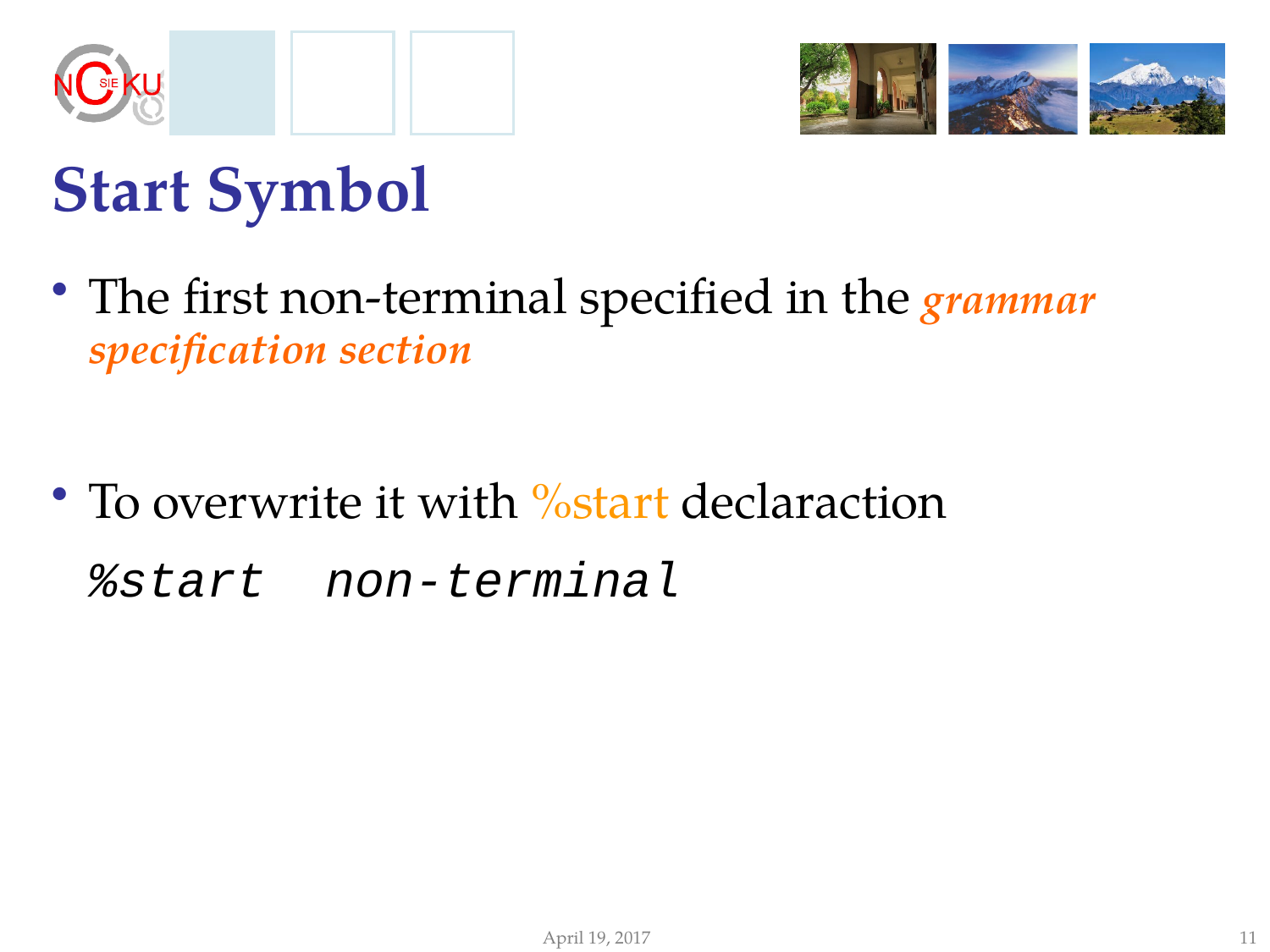

# Start Symbol
The first non-terminal specified in the grammar specification section

To overwrite it with %start declaraction
   %start  non-terminal

April 19, 2017
11